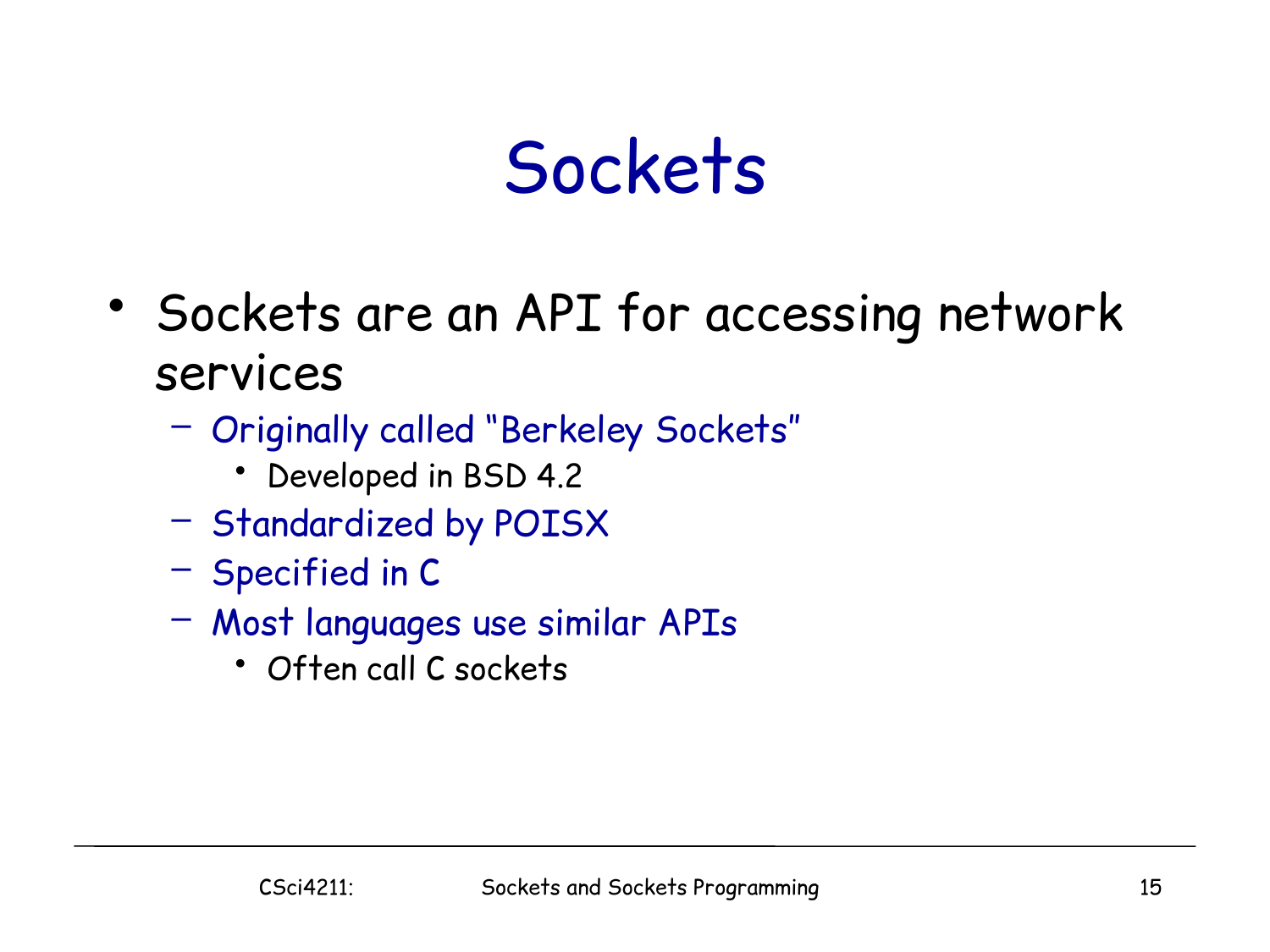

# Sockets
Sockets are an API for accessing network services
Originally called “Berkeley Sockets”
Developed in BSD 4.2
Standardized by POISX
Specified in C
Most languages use similar APIs
Often call C sockets
CSci4211:                    Sockets and Sockets Programming
15